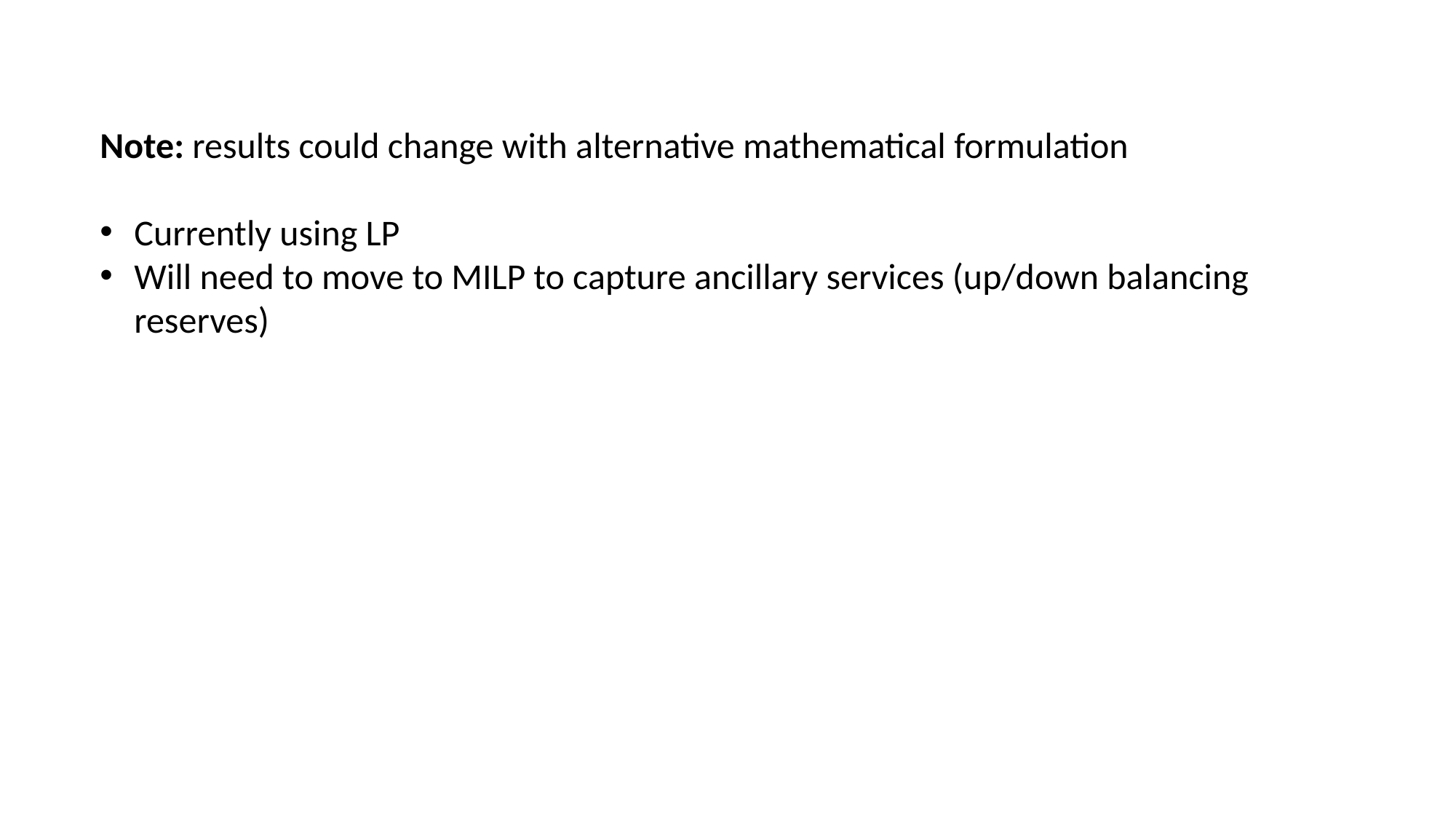

Note: results could change with alternative mathematical formulation

Currently using LP
Will need to move to MILP to capture ancillary services (up/down balancing reserves)